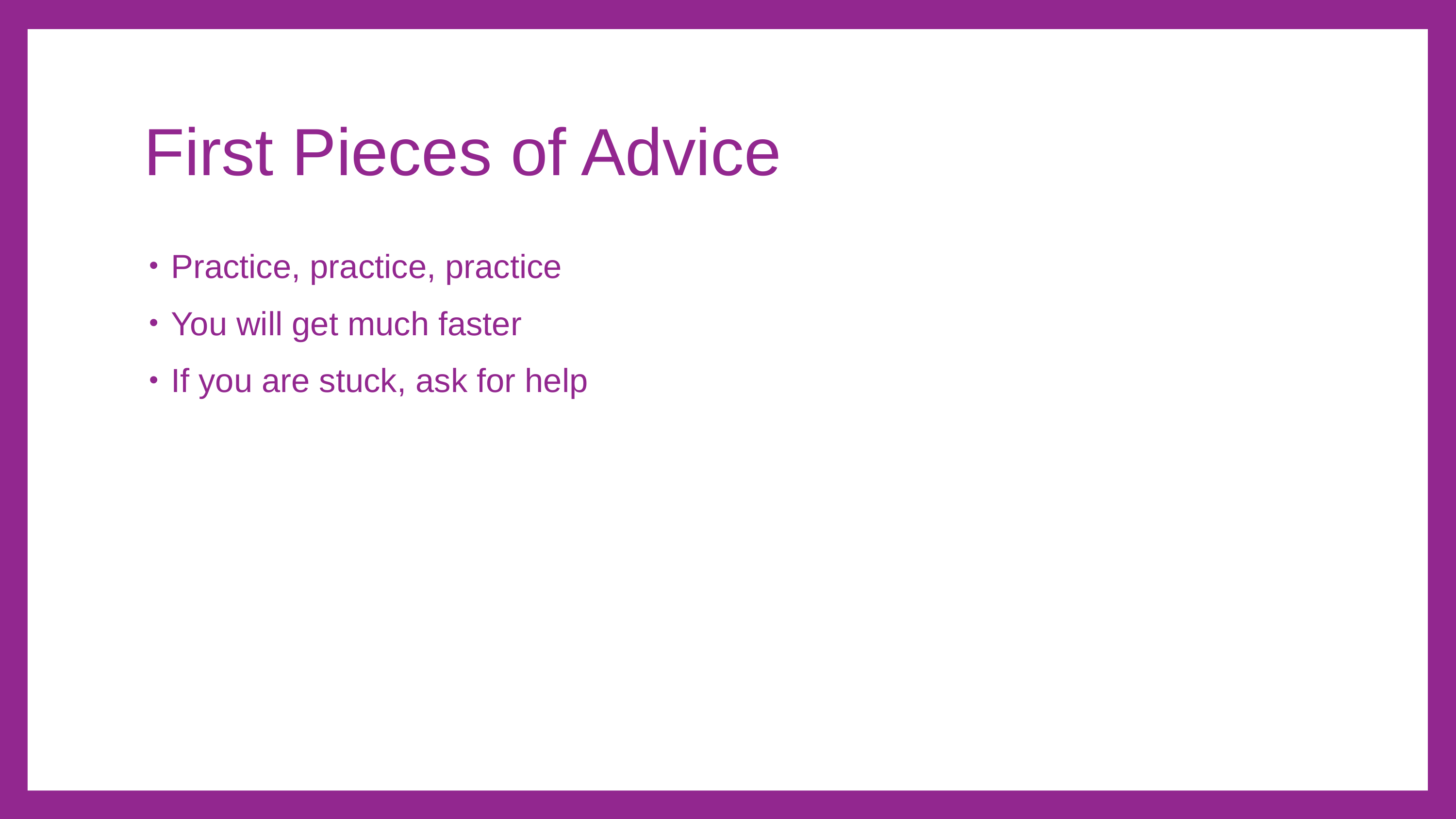

# First Pieces of Advice
Practice, practice, practice
You will get much faster
If you are stuck, ask for help